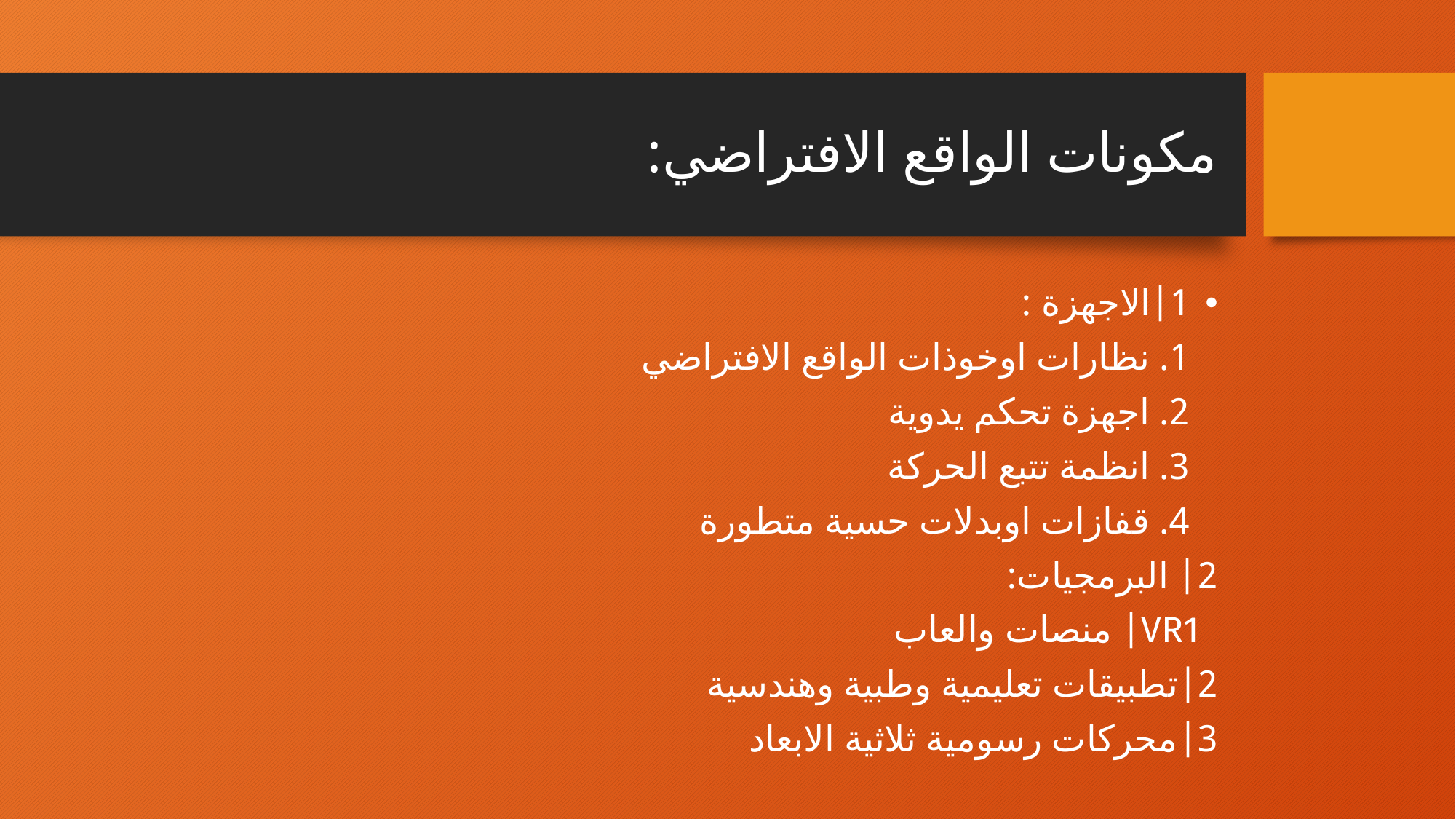

# مكونات الواقع الافتراضي:
1|الاجهزة :
   1. نظارات اوخوذات الواقع الافتراضي
   2. اجهزة تحكم يدوية
   3. انظمة تتبع الحركة
   4. قفازات اوبدلات حسية متطورة
2| البرمجيات:
  VR1| منصات والعاب
2|تطبيقات تعليمية وطبية وهندسية
3|محركات رسومية ثلاثية الابعاد